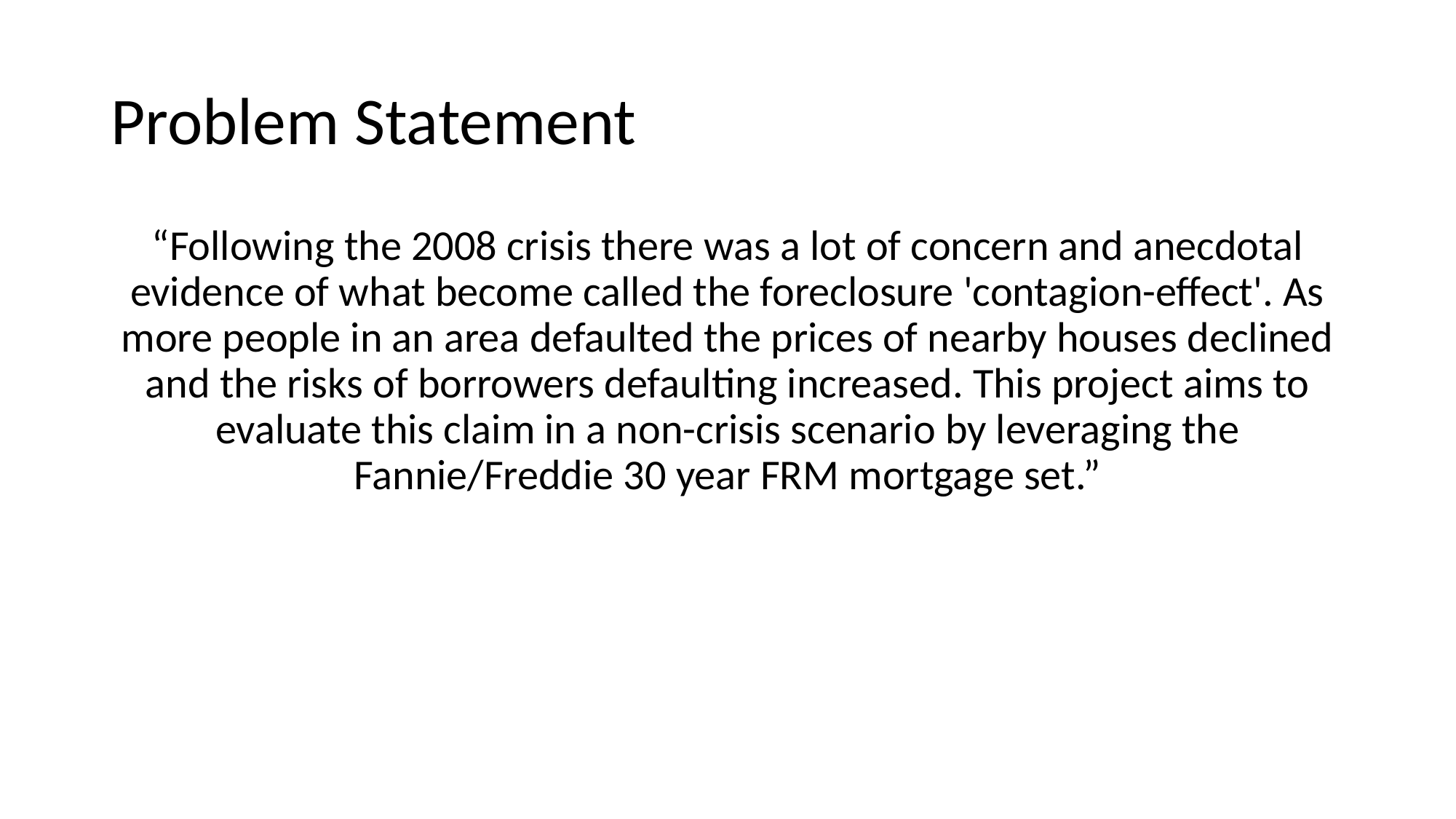

# Problem Statement
“Following the 2008 crisis there was a lot of concern and anecdotal evidence of what become called the foreclosure 'contagion-effect'. As more people in an area defaulted the prices of nearby houses declined and the risks of borrowers defaulting increased. This project aims to evaluate this claim in a non-crisis scenario by leveraging the Fannie/Freddie 30 year FRM mortgage set.”